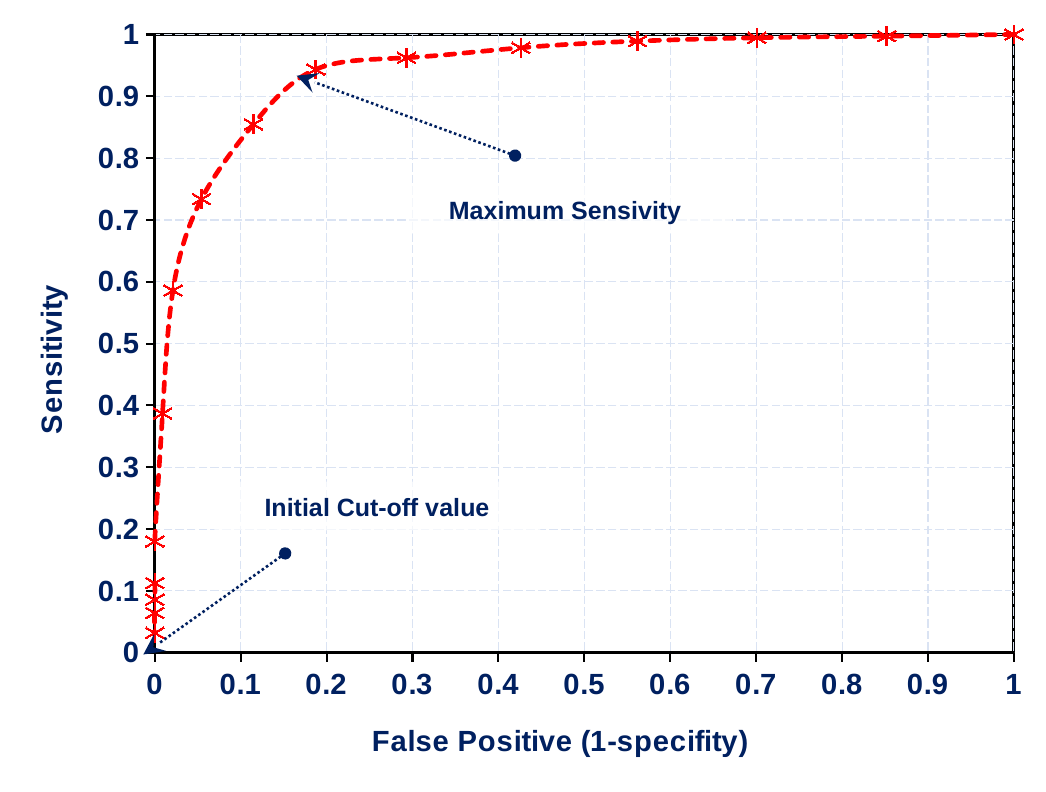

### Chart

| Category |  |
|---|---|
Maximum Sensivity
Initial Cut-off value